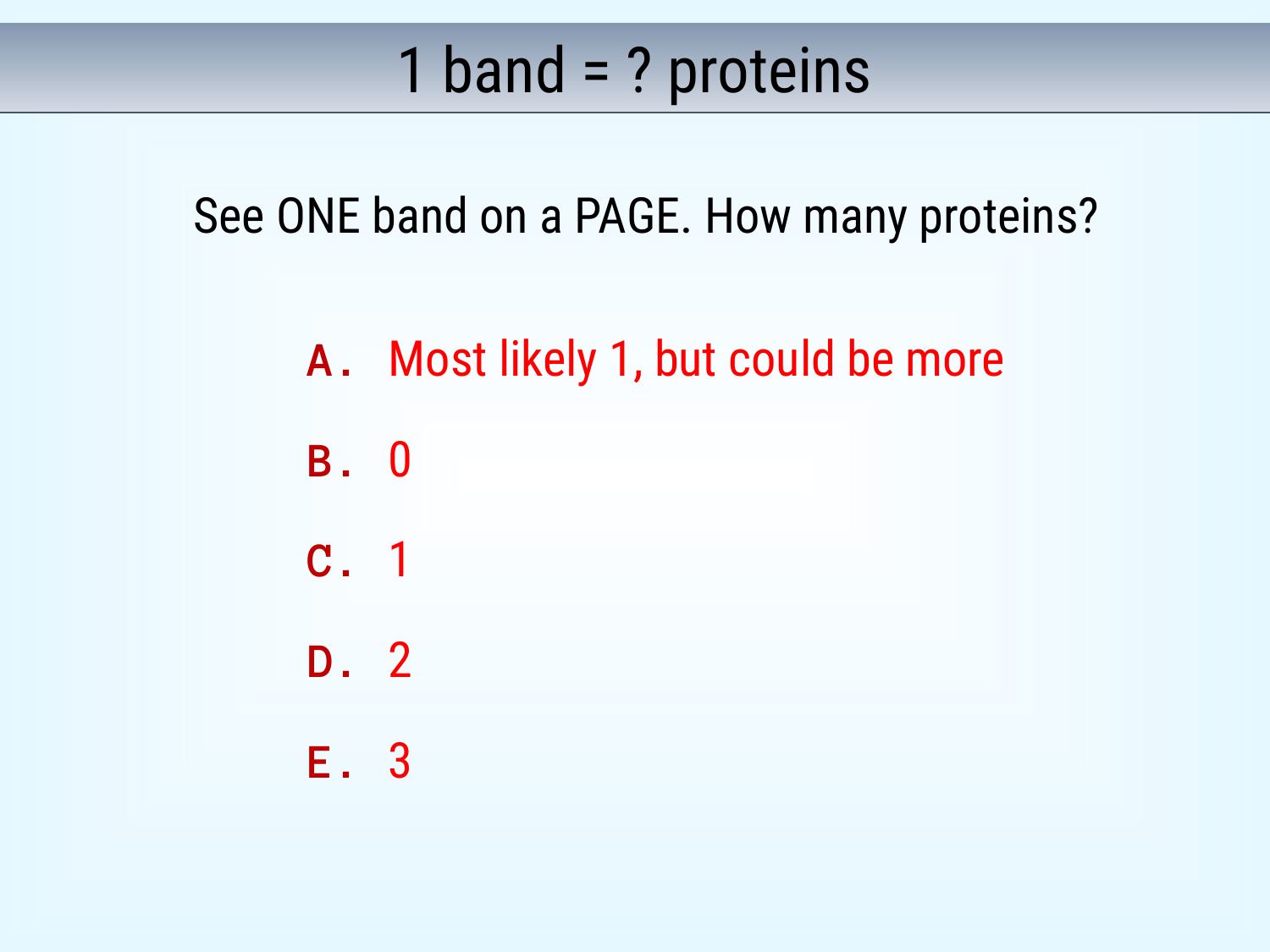

1 band = ? proteins
See ONE band on a PAGE. How many proteins?
A. Most likely 1, but could be more
B. 0
C. 1
D. 2
E. 3